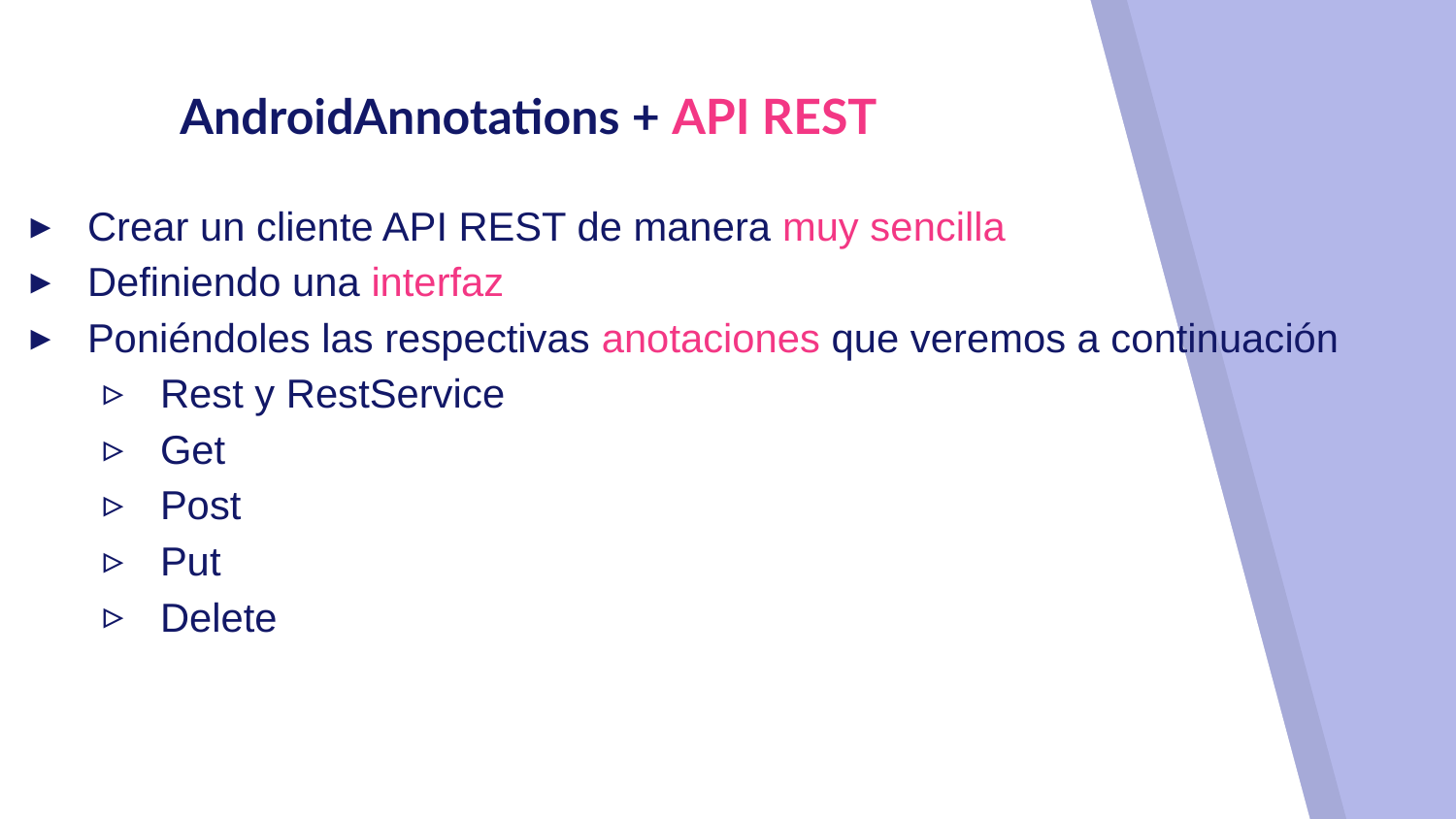

# AndroidAnnotations + API REST
Crear un cliente API REST de manera muy sencilla
Definiendo una interfaz
Poniéndoles las respectivas anotaciones que veremos a continuación
Rest y RestService
Get
Post
Put
Delete